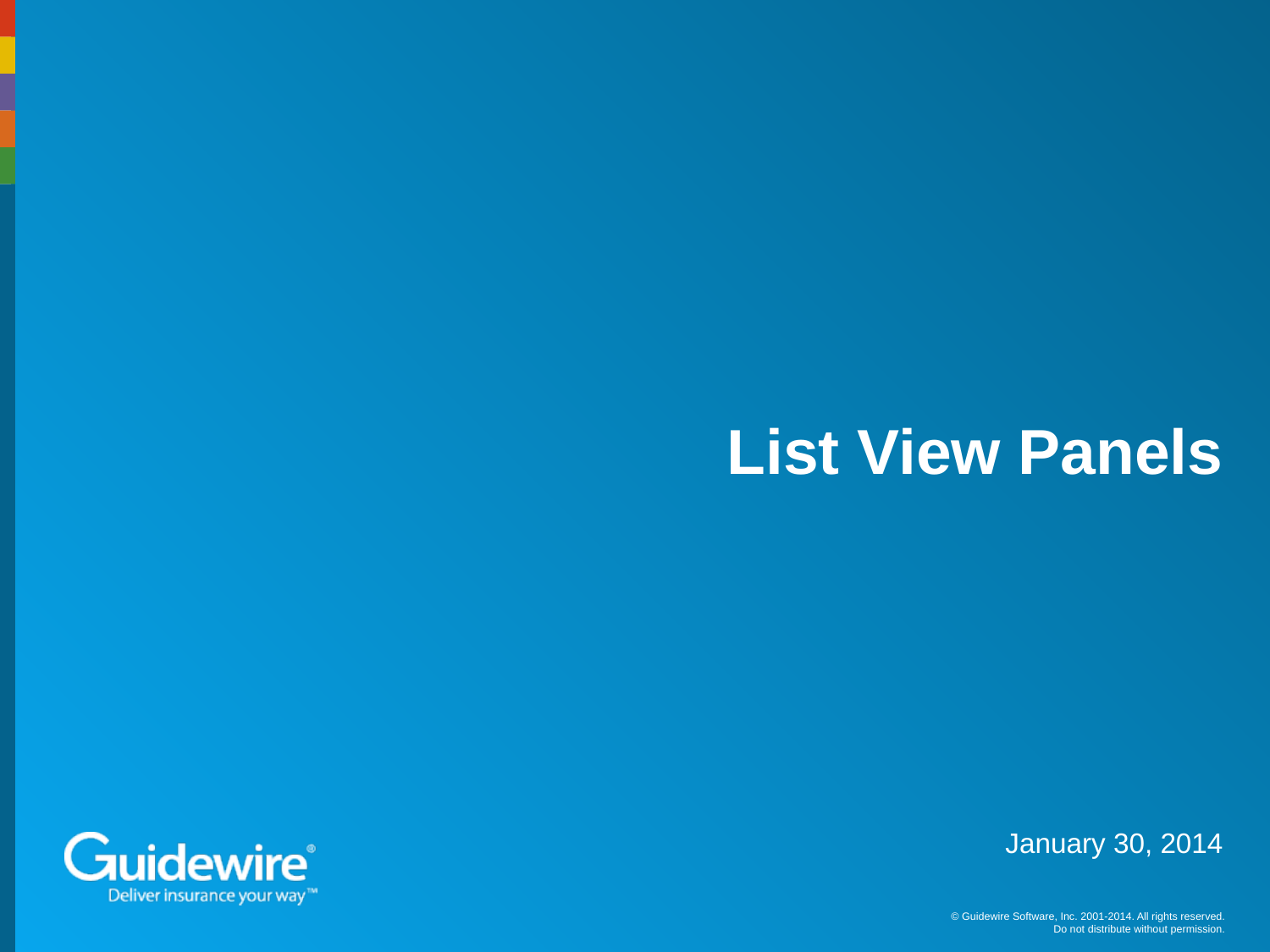

# List View Panels
January 30, 2014